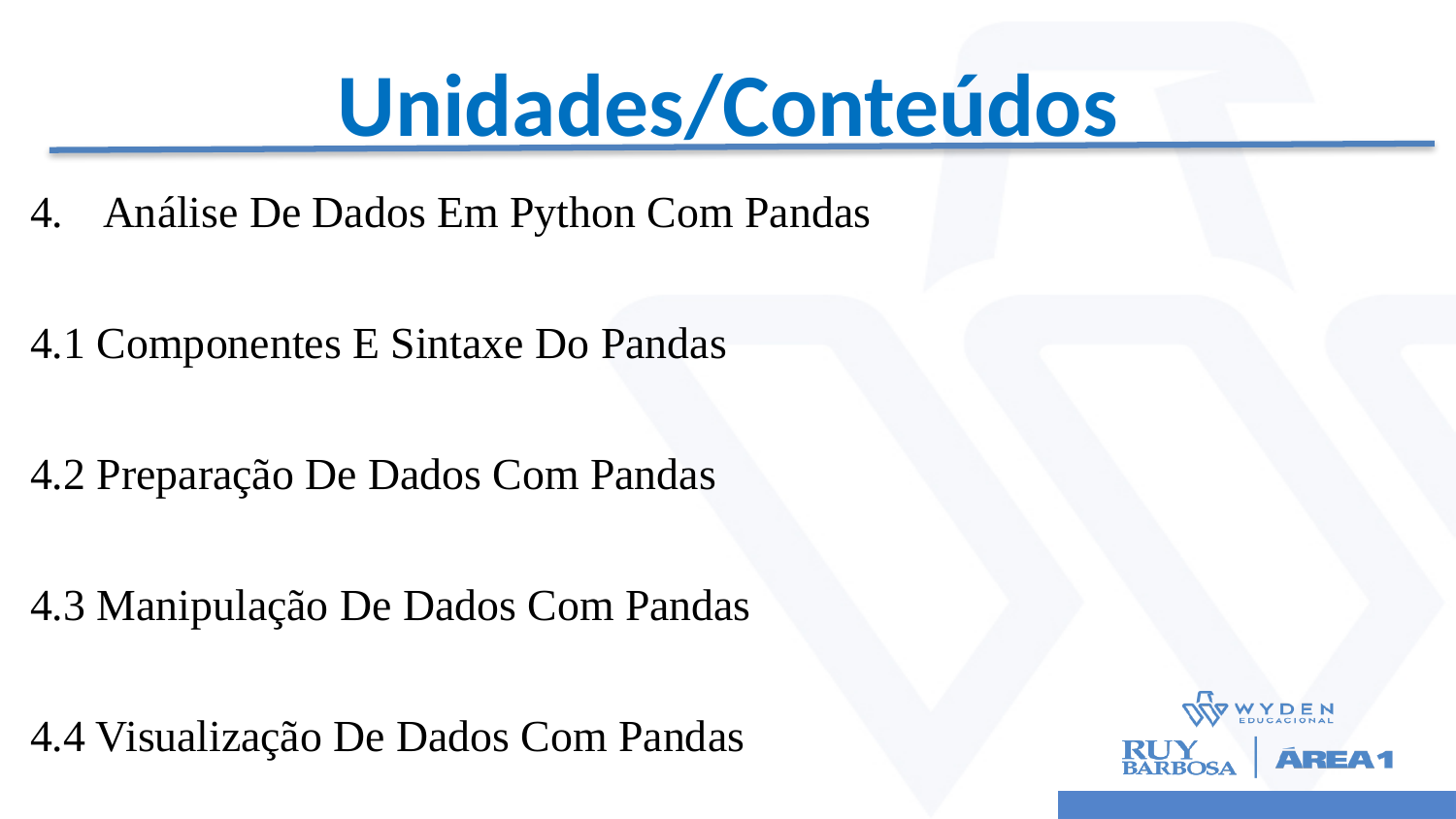

# Unidades/Conteúdos
Análise De Dados Em Python Com Pandas

4.1 Componentes E Sintaxe Do Pandas

4.2 Preparação De Dados Com Pandas

4.3 Manipulação De Dados Com Pandas

4.4 Visualização De Dados Com Pandas